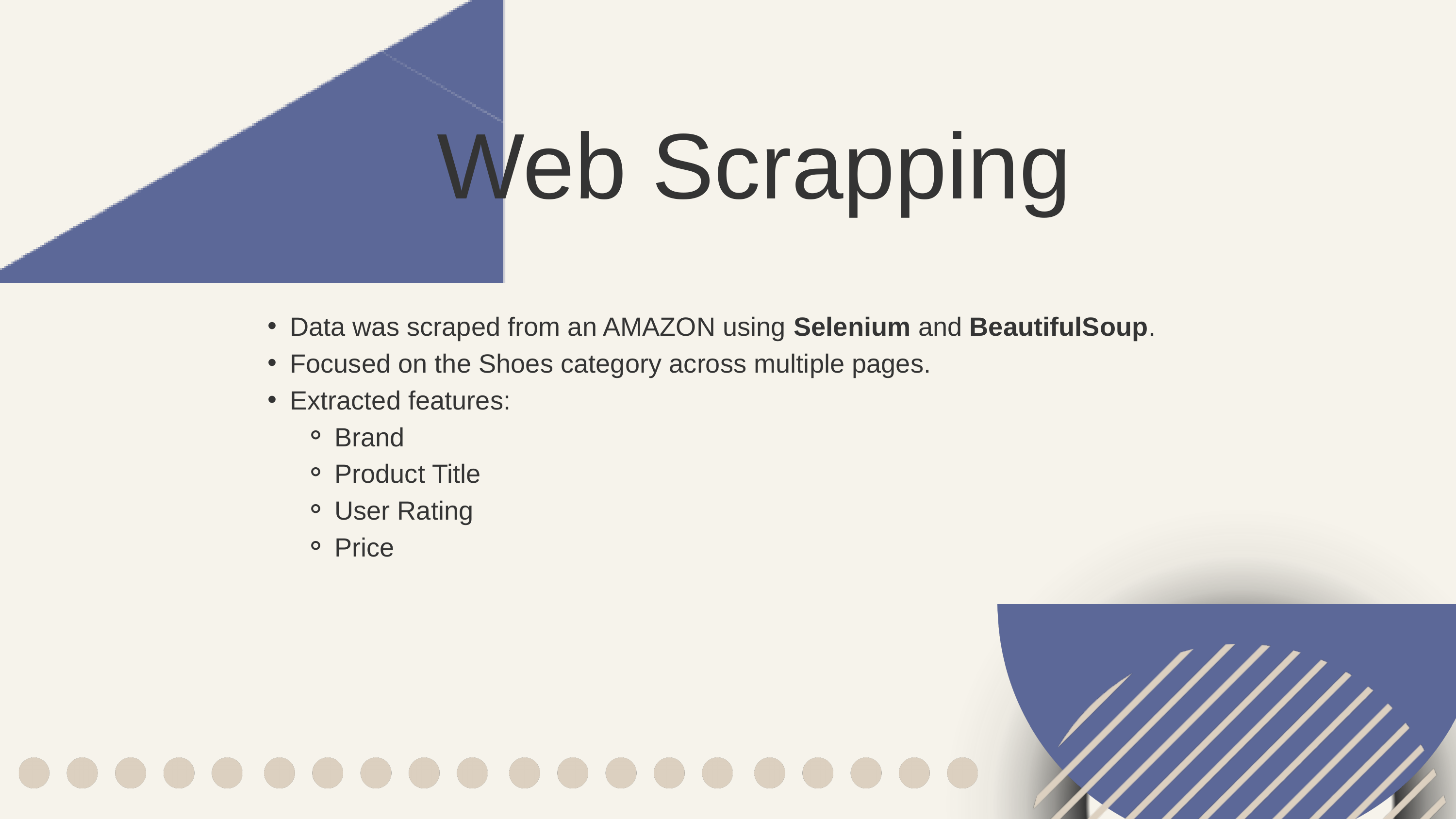

Web Scrapping
Data was scraped from an AMAZON using Selenium and BeautifulSoup.
Focused on the Shoes category across multiple pages.
Extracted features:
Brand
Product Title
User Rating
Price